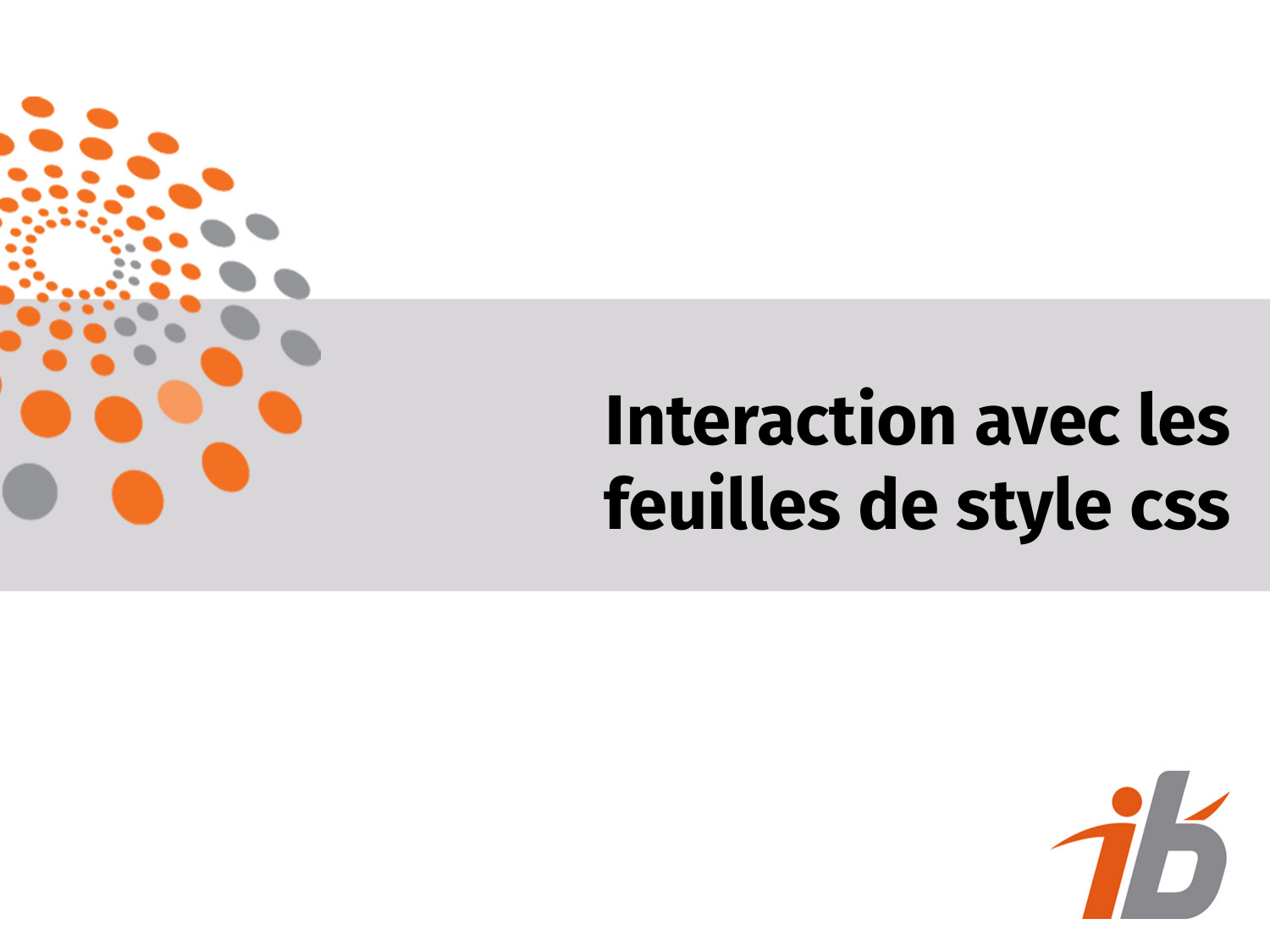

Interaction avec les feuilles de style css